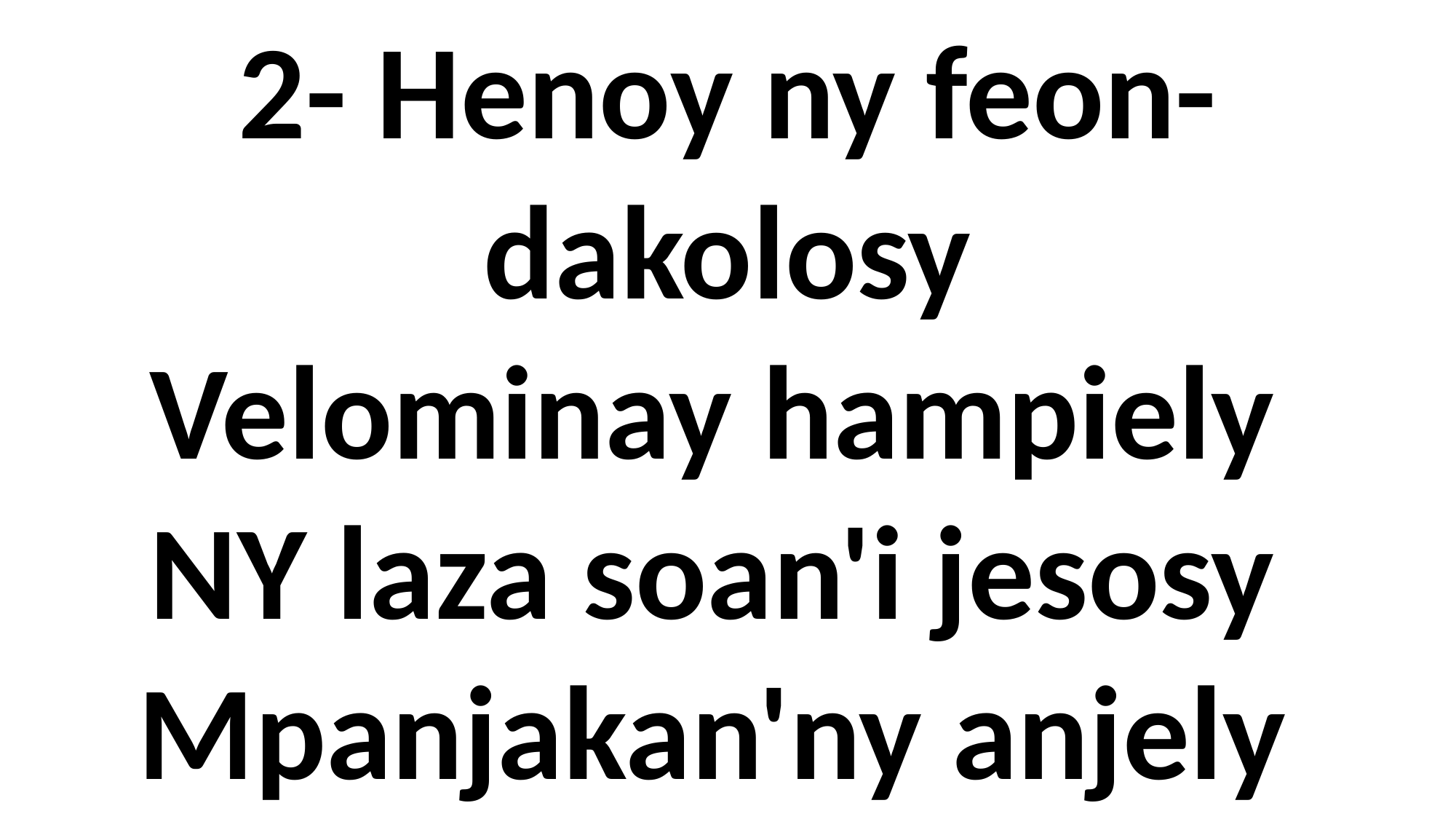

2- Henoy ny feon-dakolosy
Velominay hampiely
NY laza soan'i jesosy
Mpanjakan'ny anjely